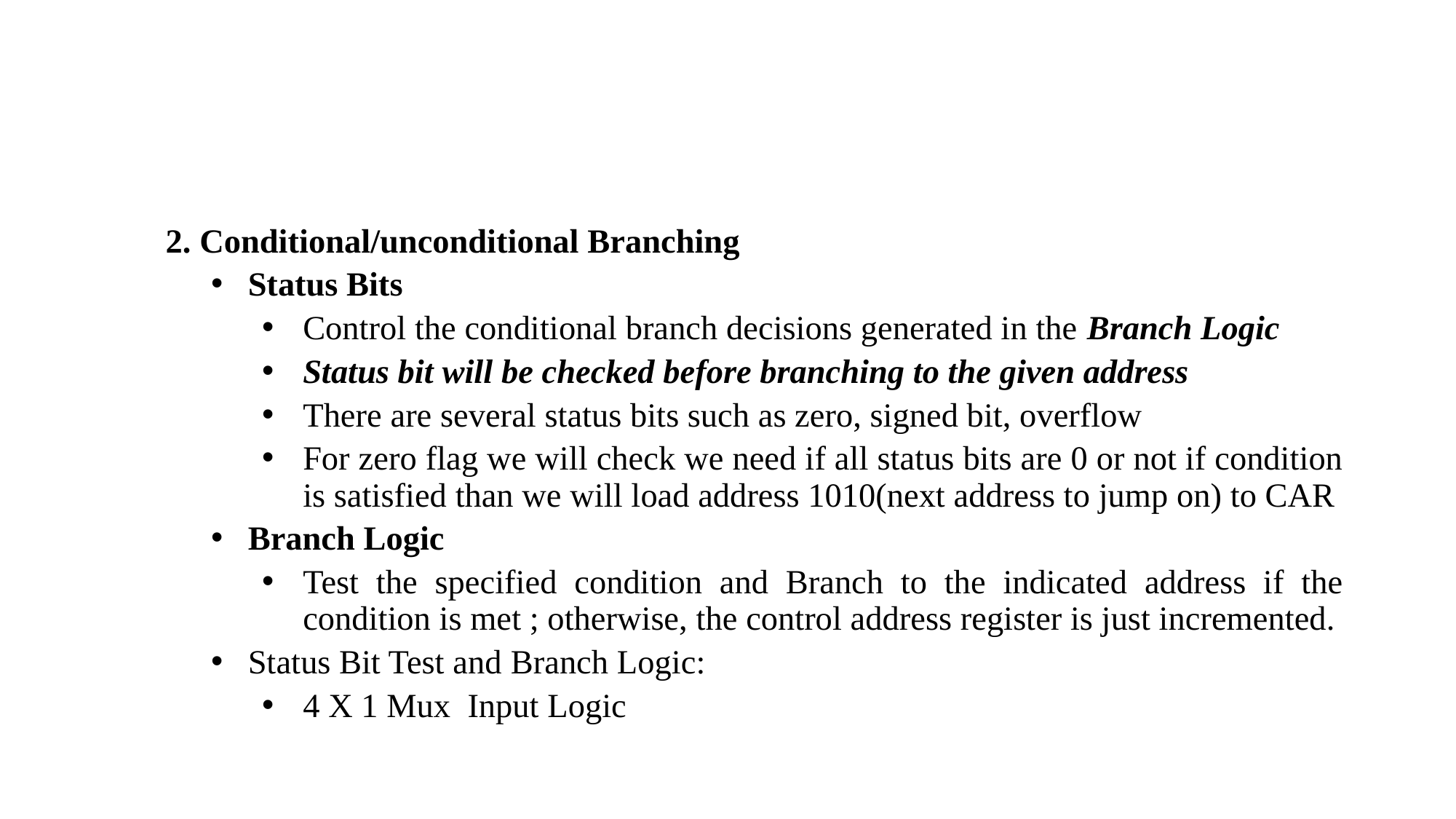

#
2. Conditional/unconditional Branching
Status Bits
Control the conditional branch decisions generated in the Branch Logic
Status bit will be checked before branching to the given address
There are several status bits such as zero, signed bit, overflow
For zero flag we will check we need if all status bits are 0 or not if condition is satisfied than we will load address 1010(next address to jump on) to CAR
Branch Logic
Test the specified condition and Branch to the indicated address if the condition is met ; otherwise, the control address register is just incremented.
Status Bit Test and Branch Logic:
4 X 1 Mux  Input Logic